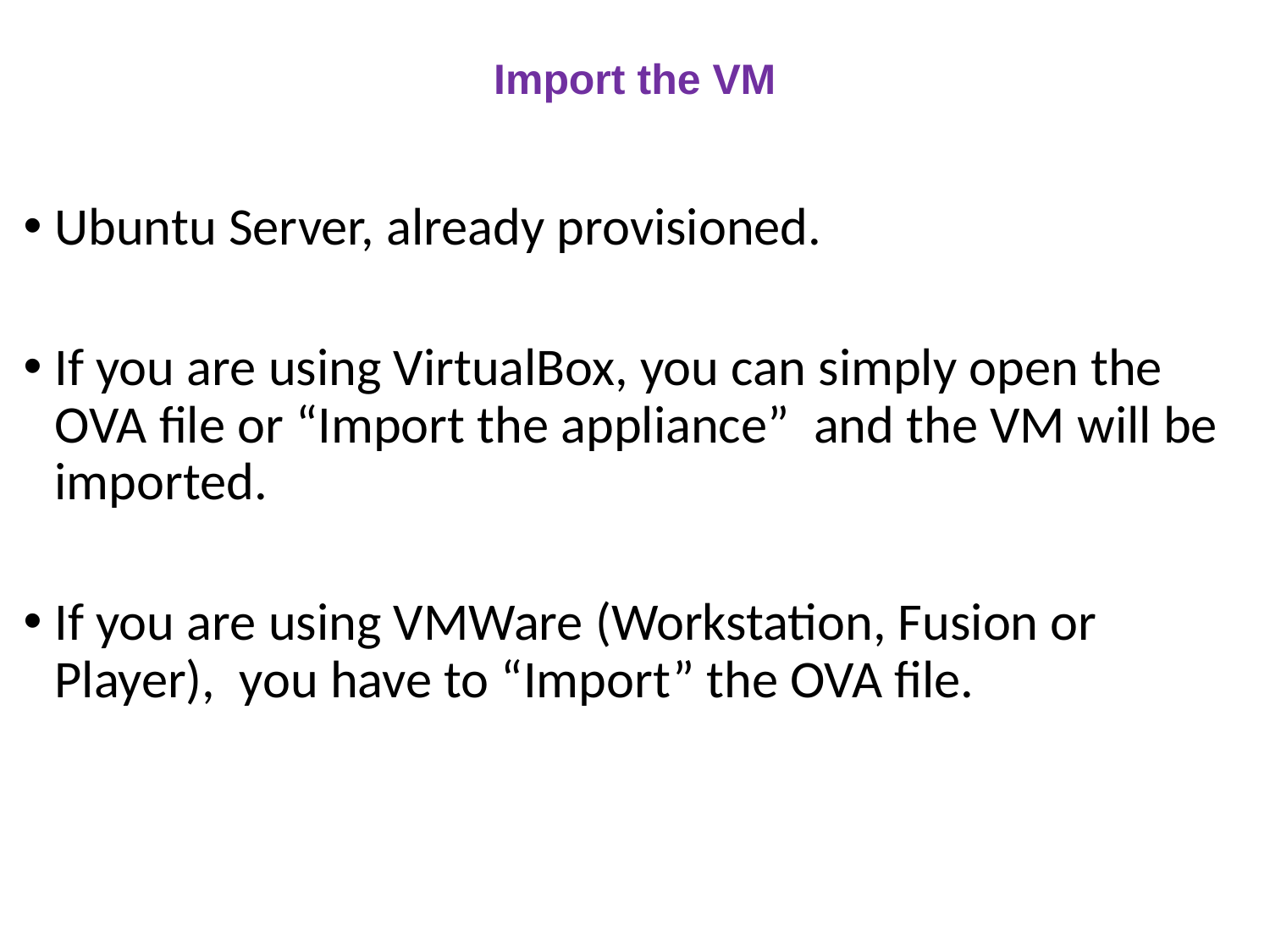

# Import the VM

Ubuntu Server, already provisioned.

If you are using VirtualBox, you can simply open the OVA file or “Import the appliance”  and the VM will be imported.

If you are using VMWare (Workstation, Fusion or Player),  you have to “Import” the OVA file.